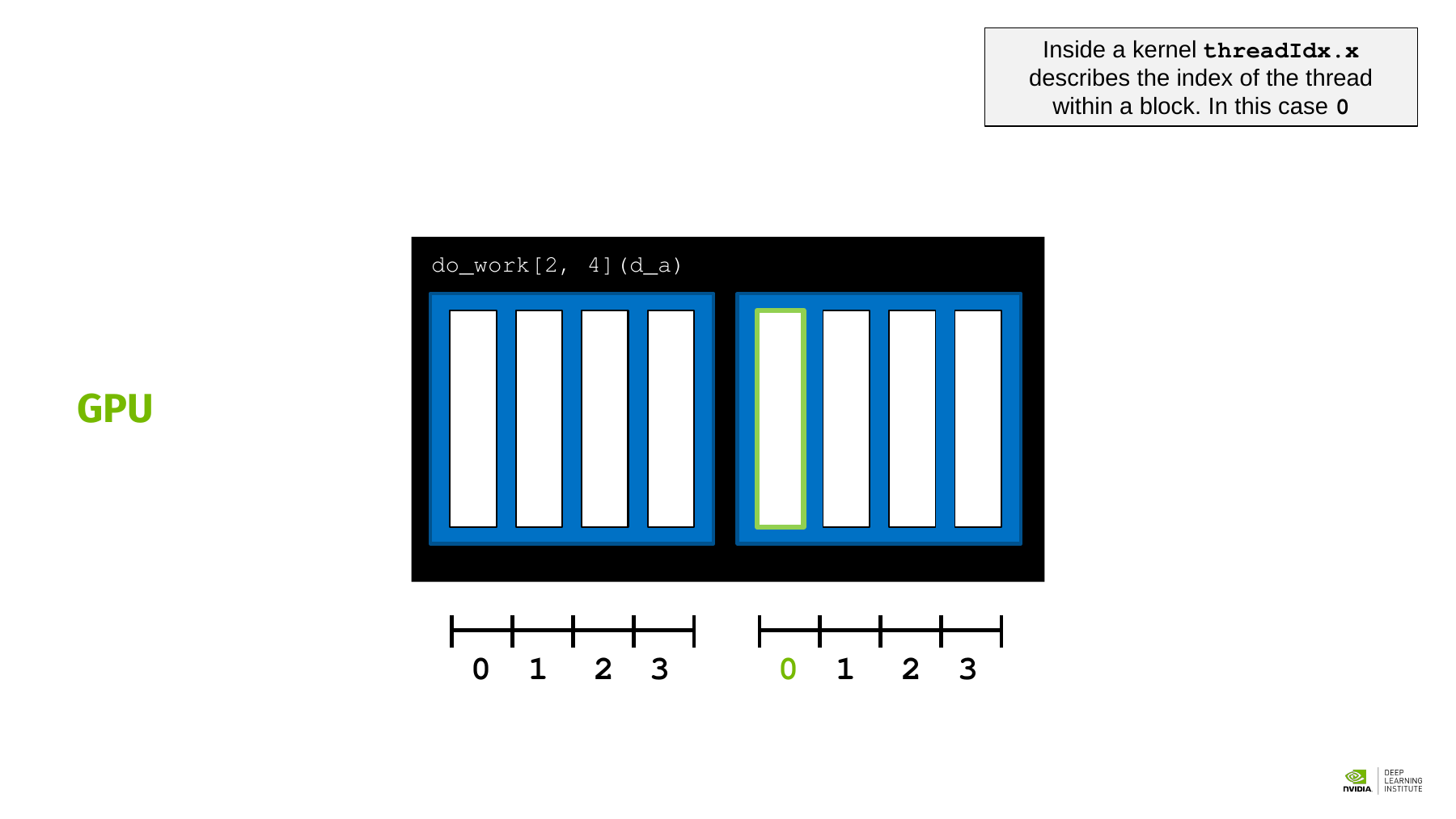

Inside a kernel threadIdx.x describes the index of the thread within a block. In this case 0

do_work[2, 4](d_a)

GPU
0
1
2
3
0
1
2
3